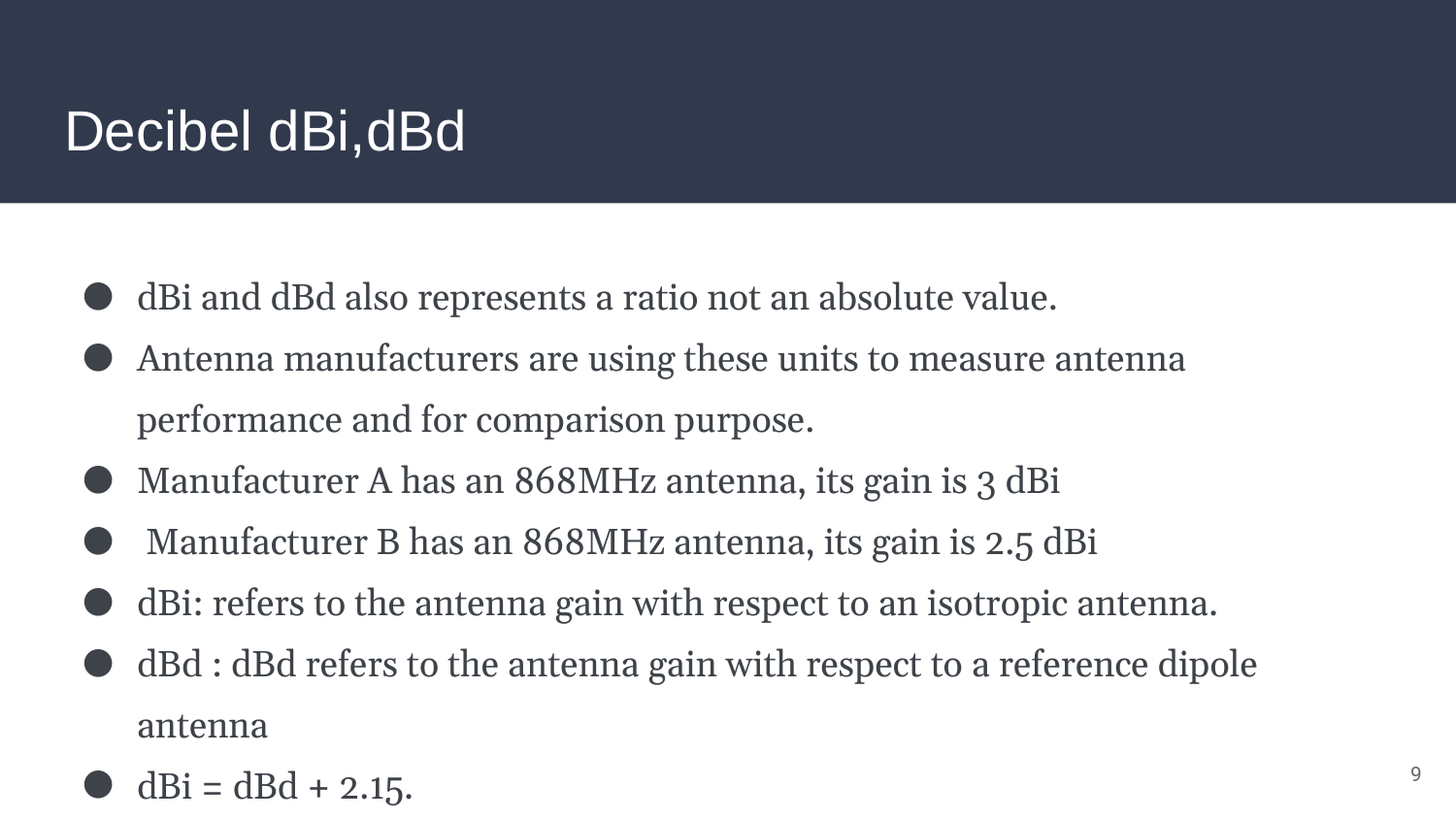

# Decibel dBi,dBd
dBi and dBd also represents a ratio not an absolute value.
Antenna manufacturers are using these units to measure antenna performance and for comparison purpose.
Manufacturer A has an 868MHz antenna, its gain is 3 dBi
 Manufacturer B has an 868MHz antenna, its gain is 2.5 dBi
dBi: refers to the antenna gain with respect to an isotropic antenna.
dBd : dBd refers to the antenna gain with respect to a reference dipole antenna
dBi = dBd + 2.15.

9